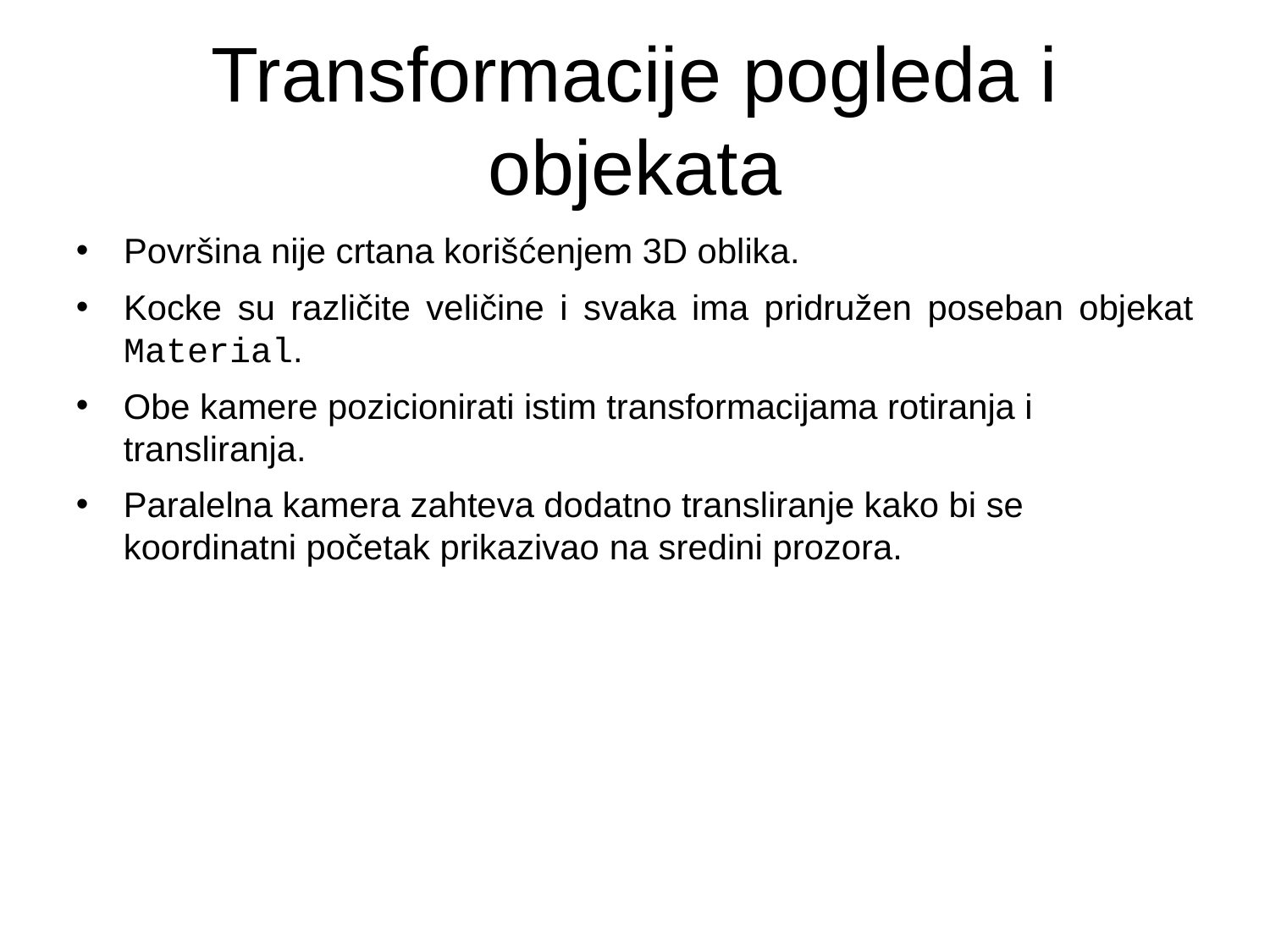

# Transformacije pogleda i objekata
Površina nije crtana korišćenjem 3D oblika.
Kocke su različite veličine i svaka ima pridružen poseban objekat Material.
Obe kamere pozicionirati istim transformacijama rotiranja i transliranja.
Paralelna kamera zahteva dodatno transliranje kako bi se koordinatni početak prikazivao na sredini prozora.